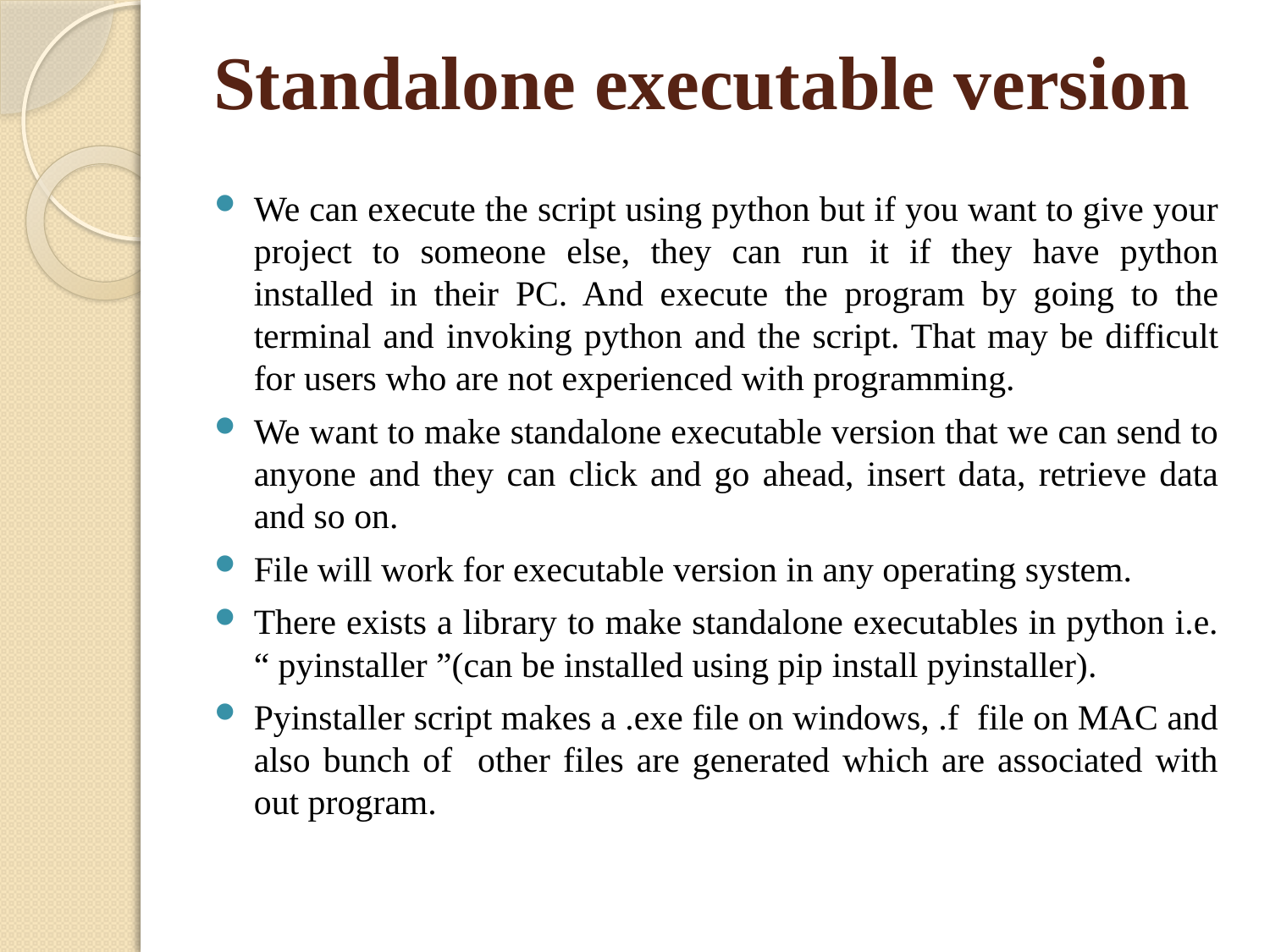

# Standalone executable version
We can execute the script using python but if you want to give your project to someone else, they can run it if they have python installed in their PC. And execute the program by going to the terminal and invoking python and the script. That may be difficult for users who are not experienced with programming.
We want to make standalone executable version that we can send to anyone and they can click and go ahead, insert data, retrieve data and so on.
File will work for executable version in any operating system.
There exists a library to make standalone executables in python i.e. “ pyinstaller ”(can be installed using pip install pyinstaller).
Pyinstaller script makes a .exe file on windows, .f  file on MAC and also bunch of  other files are generated which are associated with out program.